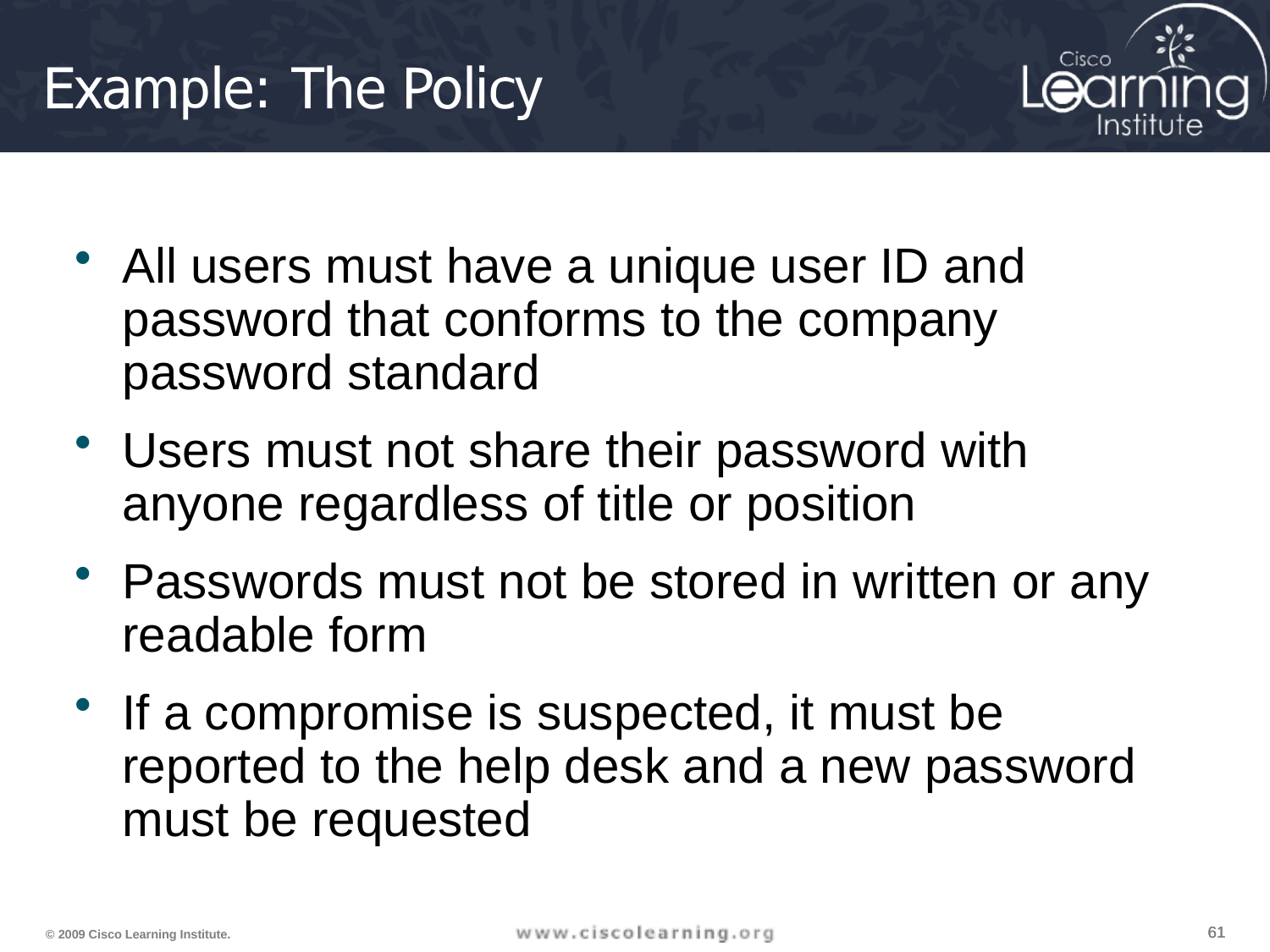

# Example: The Policy
All users must have a unique user ID and password that conforms to the company password standard
Users must not share their password with anyone regardless of title or position
Passwords must not be stored in written or any readable form
If a compromise is suspected, it must be reported to the help desk and a new password must be requested